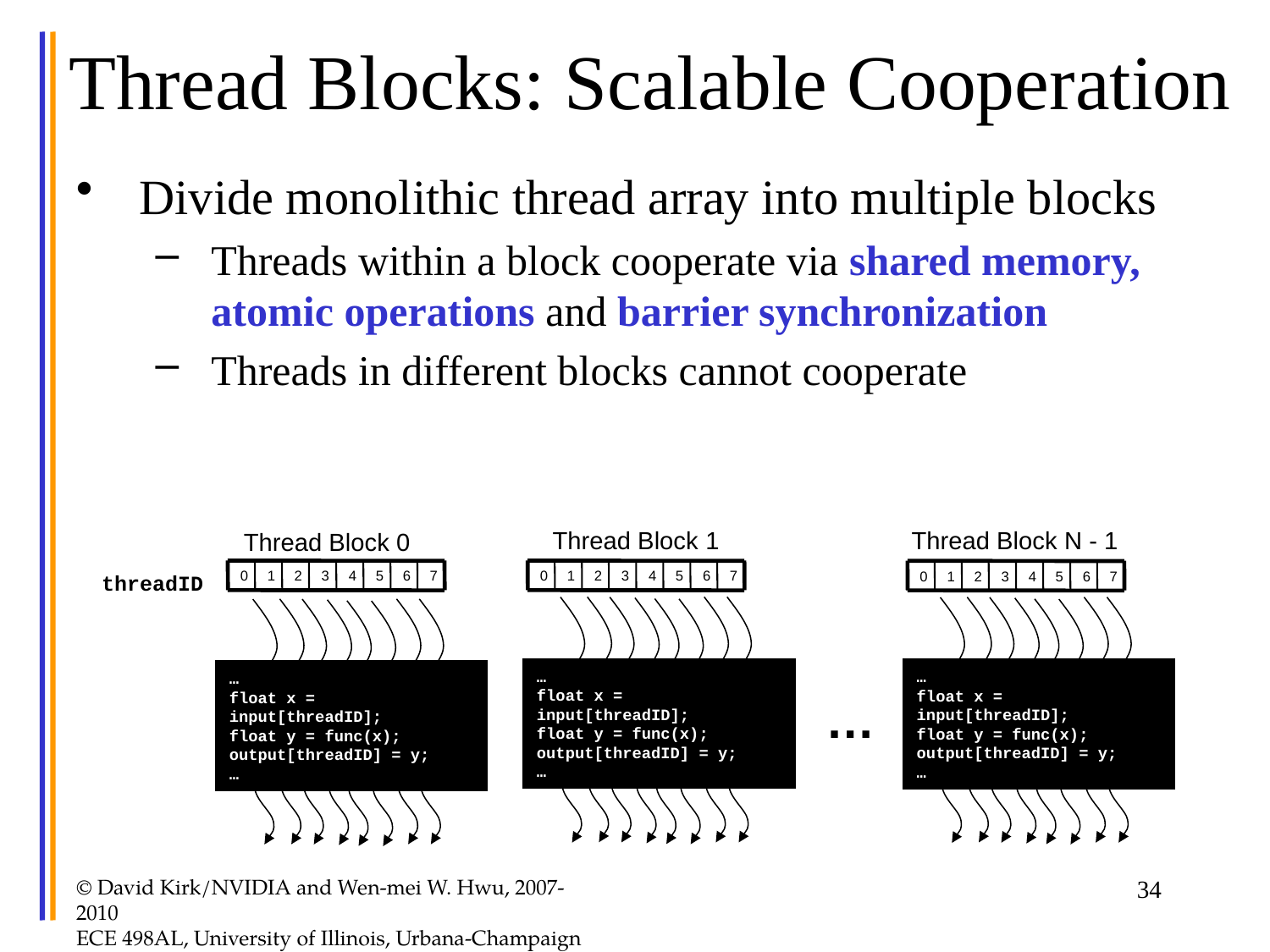

# Thread Blocks: Scalable Cooperation

Divide monolithic thread array into multiple blocks
Threads within a block cooperate via shared memory, atomic operations and barrier synchronization
Threads in different blocks cannot cooperate
Thread Block 1
Thread Block N - 1
Thread Block 0
0

1

2

3

4

5

6

7

0

1

2

3

4

5

6

7

0

1

2

3

4

5

6

7

threadID

…
float x = input[threadID];
float y = func(x);
output[threadID] = y;
…

…
float x = input[threadID];
float y = func(x);
output[threadID] = y;
…

…
float x = input[threadID];
float y = func(x);
output[threadID] = y;
…
…
© David Kirk/NVIDIA and Wen-mei W. Hwu, 2007-2010
ECE 498AL, University of Illinois, Urbana-Champaign
34